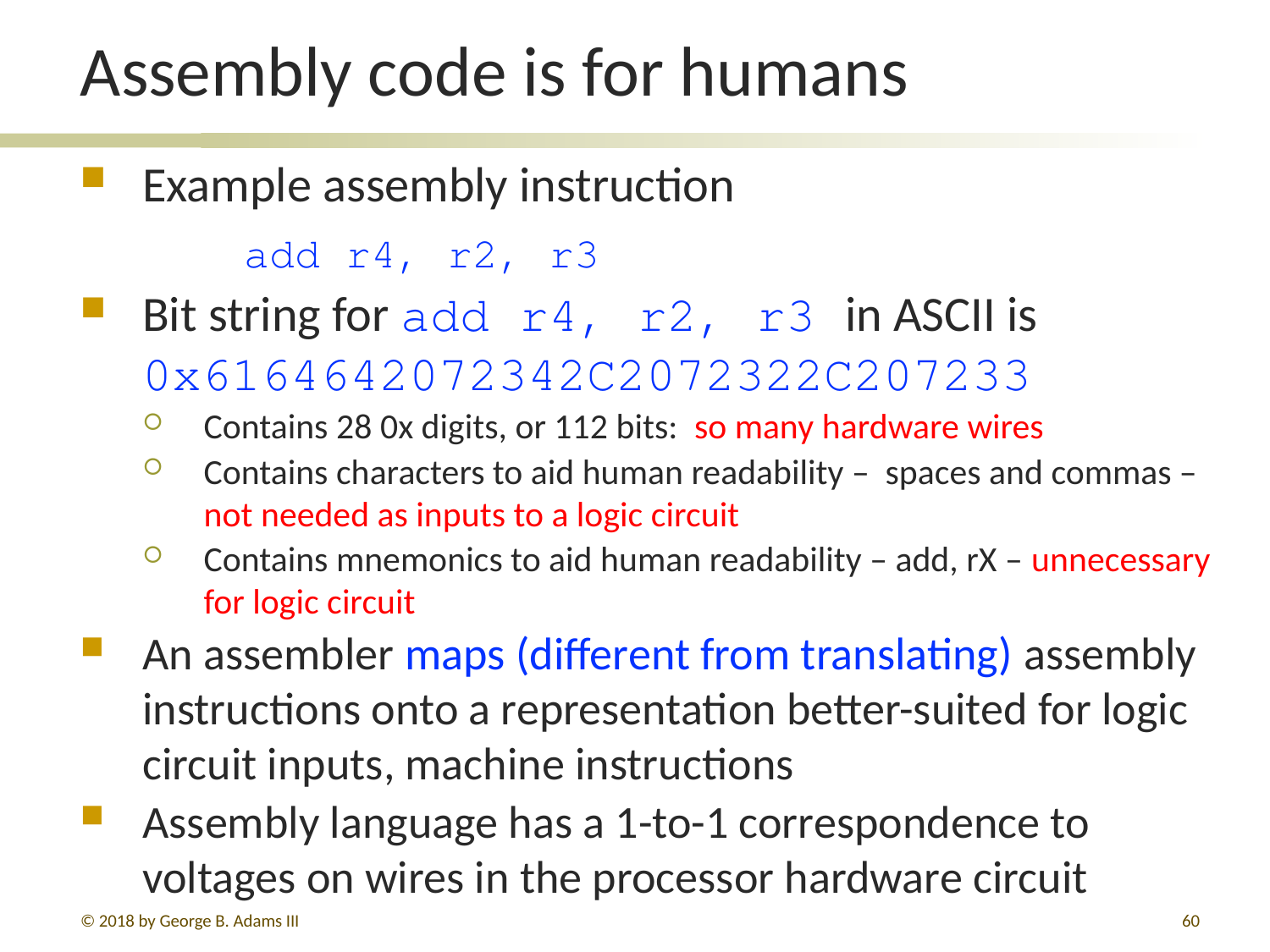

# Assembly code is for humans
Example assembly instruction
        add r4, r2, r3
Bit string for add r4, r2, r3 in ASCII is
0x6164642072342C2072322C207233
Contains 28 0x digits, or 112 bits:  so many hardware wires
Contains characters to aid human readability –  spaces and commas – not needed as inputs to a logic circuit
Contains mnemonics to aid human readability – add, rX – unnecessary for logic circuit
An assembler maps (different from translating) assembly instructions onto a representation better-suited for logic circuit inputs, machine instructions
Assembly language has a 1-to-1 correspondence to voltages on wires in the processor hardware circuit
© 2018 by George B. Adams III
60